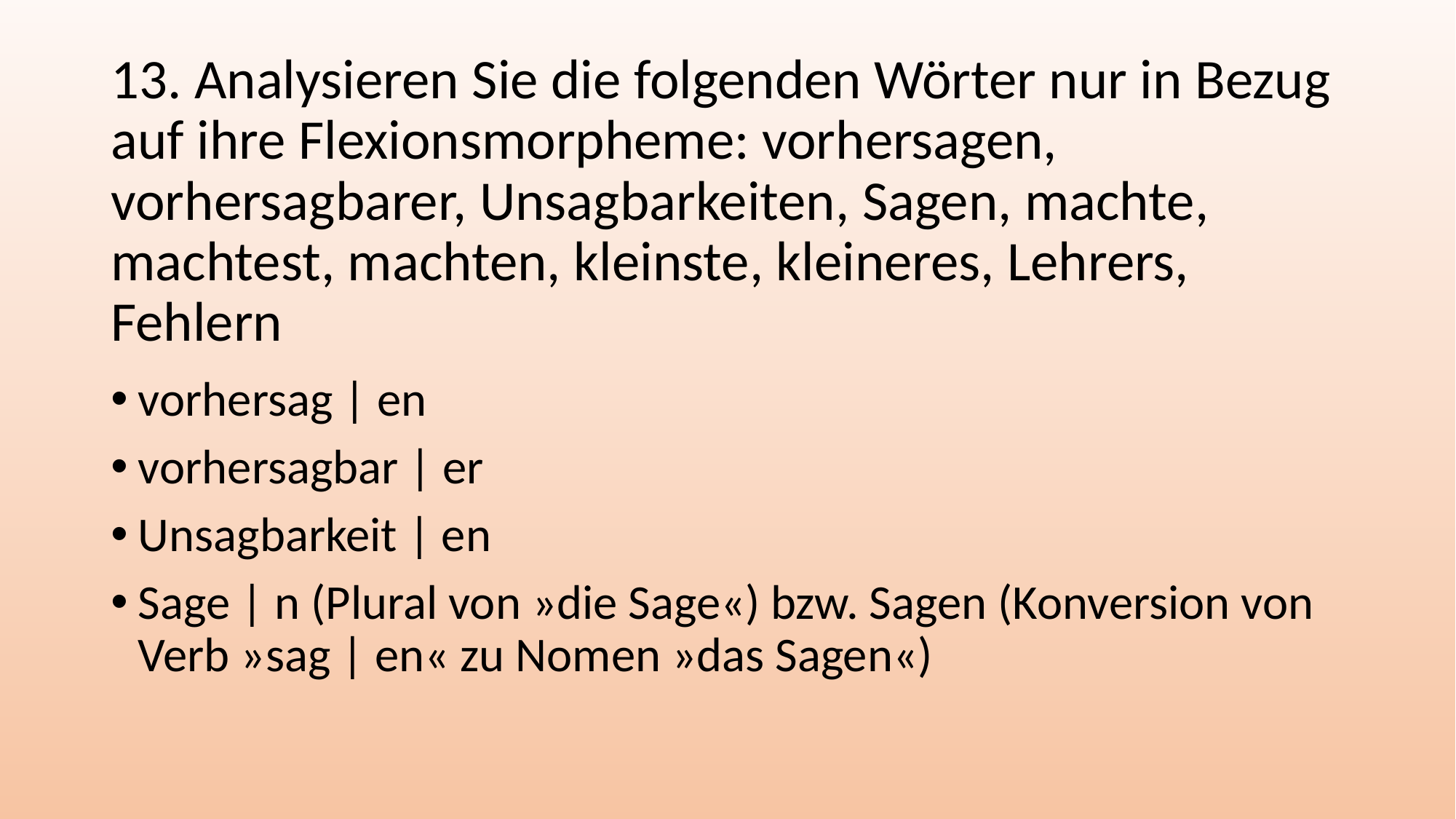

# 13. Analysieren Sie die folgenden Wörter nur in Bezug auf ihre Flexionsmorpheme: vorhersagen, vorhersagbarer, Unsagbarkeiten, Sagen, machte, machtest, machten, kleinste, kleineres, Lehrers, Fehlern
vorhersag | en
vorhersagbar | er
Unsagbarkeit | en
Sage | n (Plural von »die Sage«) bzw. Sagen (Konversion von Verb »sag | en« zu Nomen »das Sagen«)